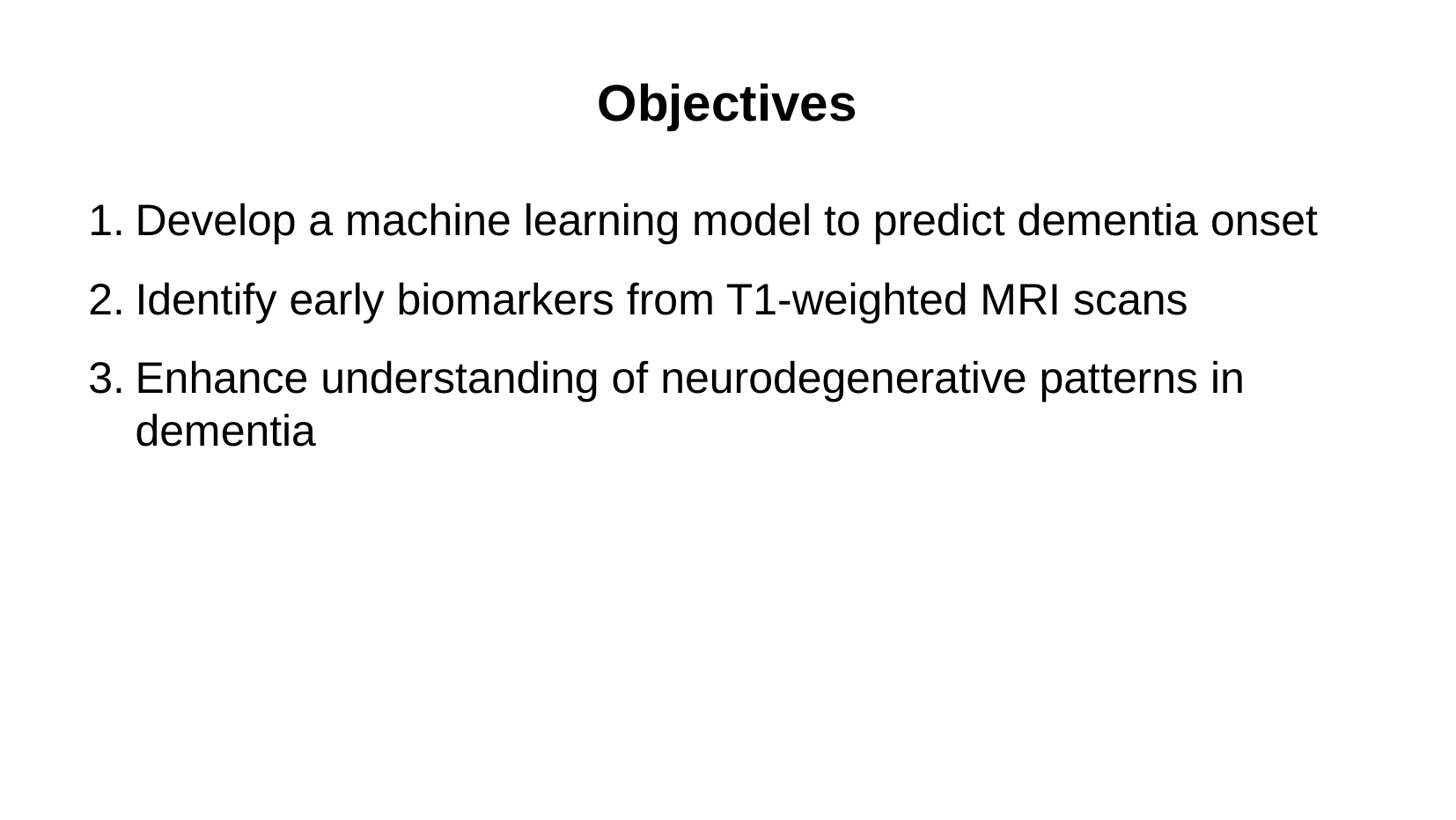

# Objectives
Develop a machine learning model to predict dementia onset
Identify early biomarkers from T1-weighted MRI scans
Enhance understanding of neurodegenerative patterns in dementia